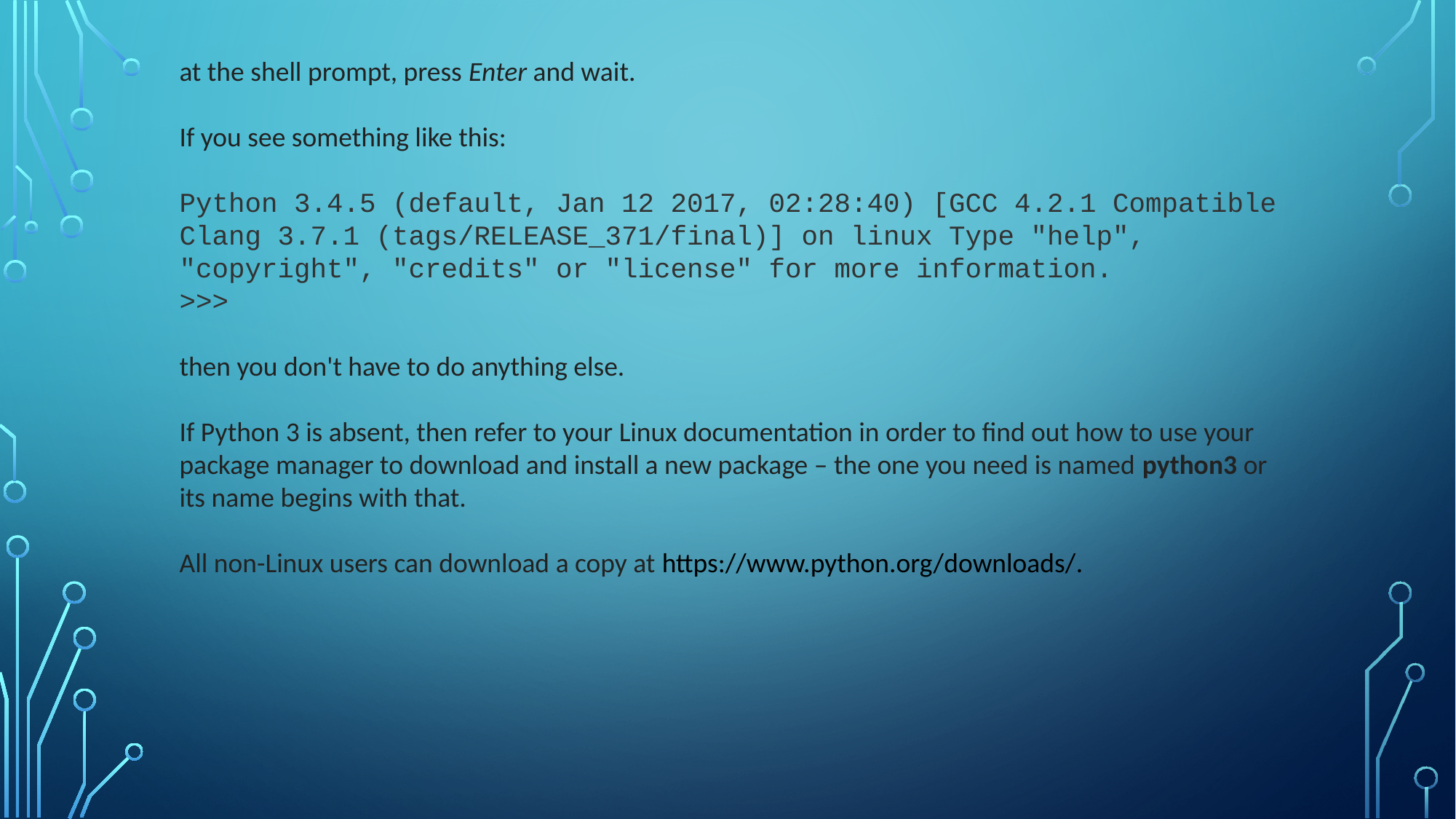

at the shell prompt, press Enter and wait.

If you see something like this:

Python 3.4.5 (default, Jan 12 2017, 02:28:40) [GCC 4.2.1 Compatible Clang 3.7.1 (tags/RELEASE_371/final)] on linux Type "help", "copyright", "credits" or "license" for more information.
>>>

then you don't have to do anything else.

If Python 3 is absent, then refer to your Linux documentation in order to find out how to use your package manager to download and install a new package – the one you need is named python3 or its name begins with that.

All non-Linux users can download a copy at https://www.python.org/downloads/.